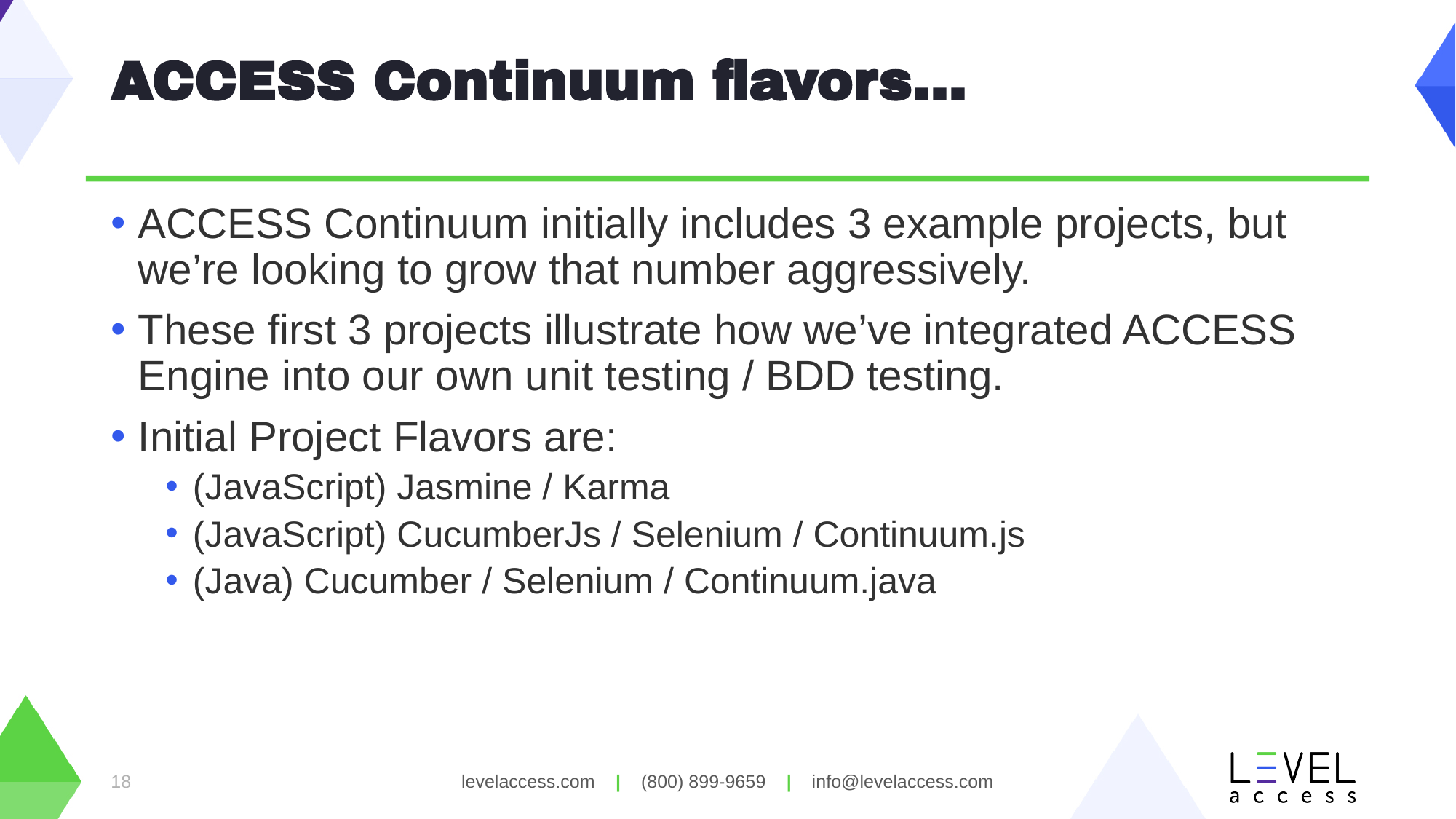

# ACCESS Continuum flavors…
ACCESS Continuum initially includes 3 example projects, but we’re looking to grow that number aggressively.
These first 3 projects illustrate how we’ve integrated ACCESS Engine into our own unit testing / BDD testing.
Initial Project Flavors are:
(JavaScript) Jasmine / Karma
(JavaScript) CucumberJs / Selenium / Continuum.js
(Java) Cucumber / Selenium / Continuum.java

18
levelaccess.com    |    (800) 899-9659    |    info@levelaccess.com